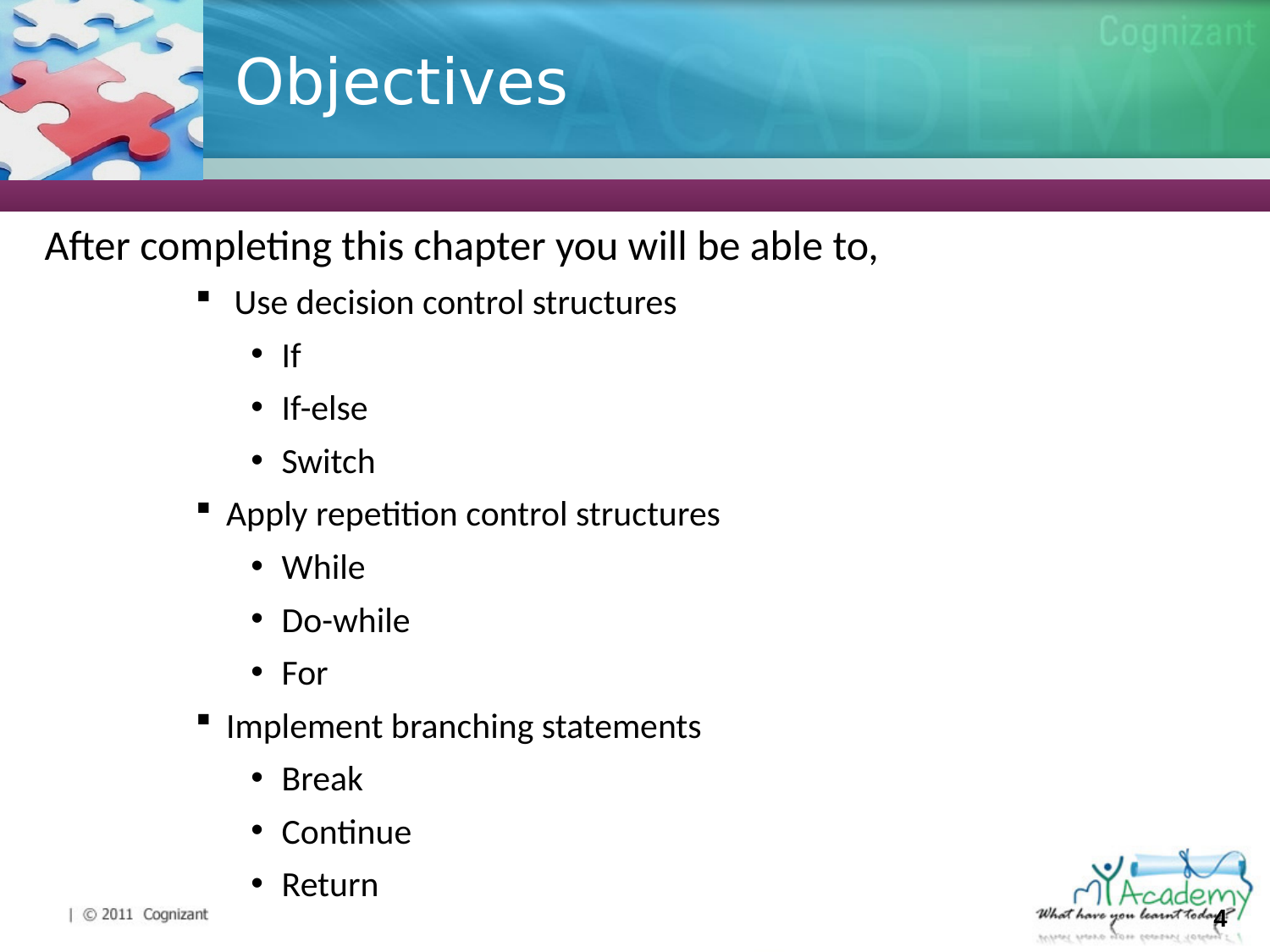

# Objectives

After completing this chapter you will be able to,
 Use decision control structures
If
If-else
Switch
Apply repetition control structures
While
Do-while
For
Implement branching statements
Break
Continue
Return

4